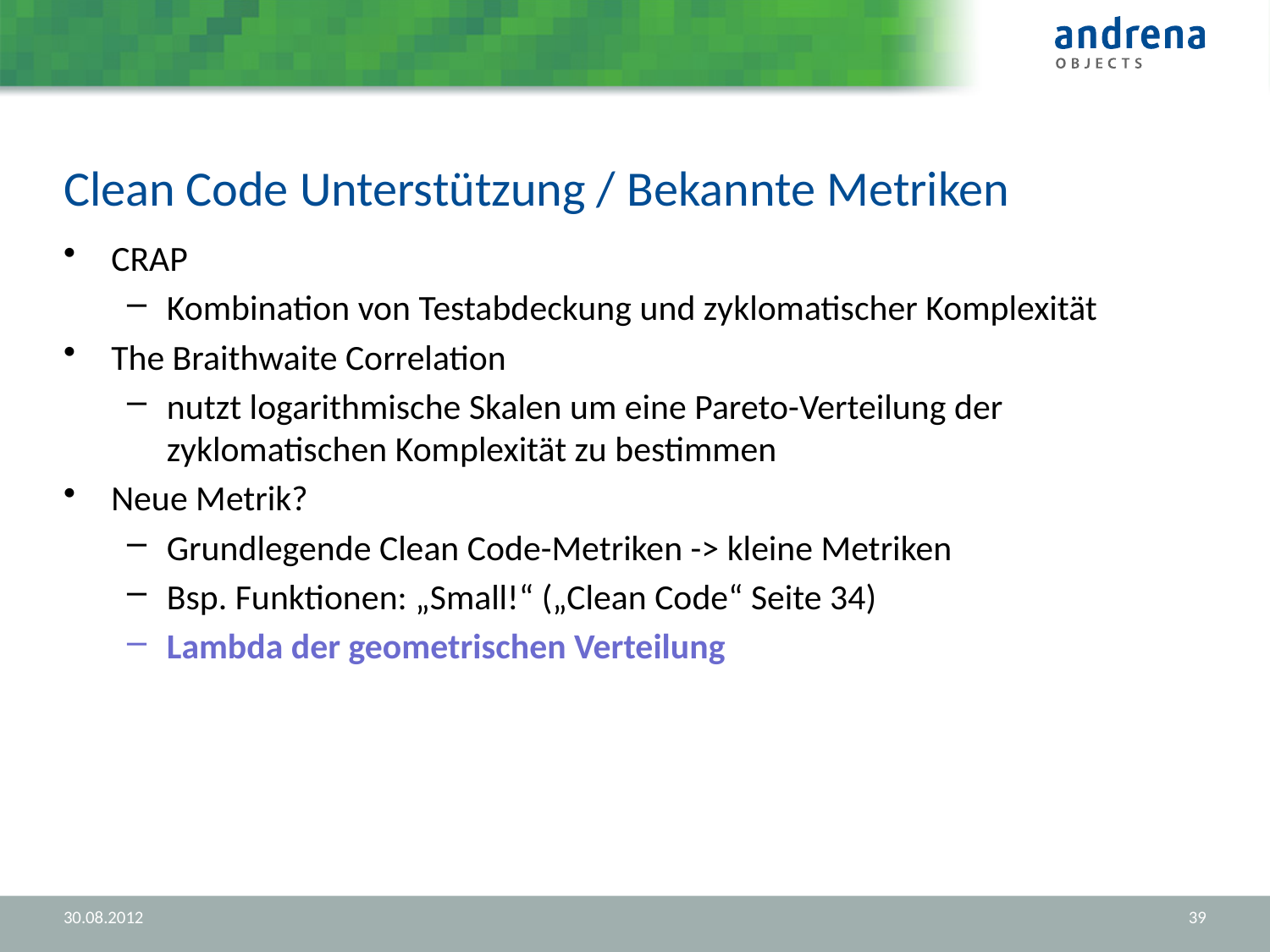

# Clean Code Unterstützung / Bekannte Metriken
CRAP
Kombination von Testabdeckung und zyklomatischer Komplexität
The Braithwaite Correlation
nutzt logarithmische Skalen um eine Pareto-Verteilung der zyklomatischen Komplexität zu bestimmen
Neue Metrik?
Grundlegende Clean Code-Metriken -> kleine Metriken
Bsp. Funktionen: „Small!“ („Clean Code“ Seite 34)
Lambda der geometrischen Verteilung

30.08.2012
39